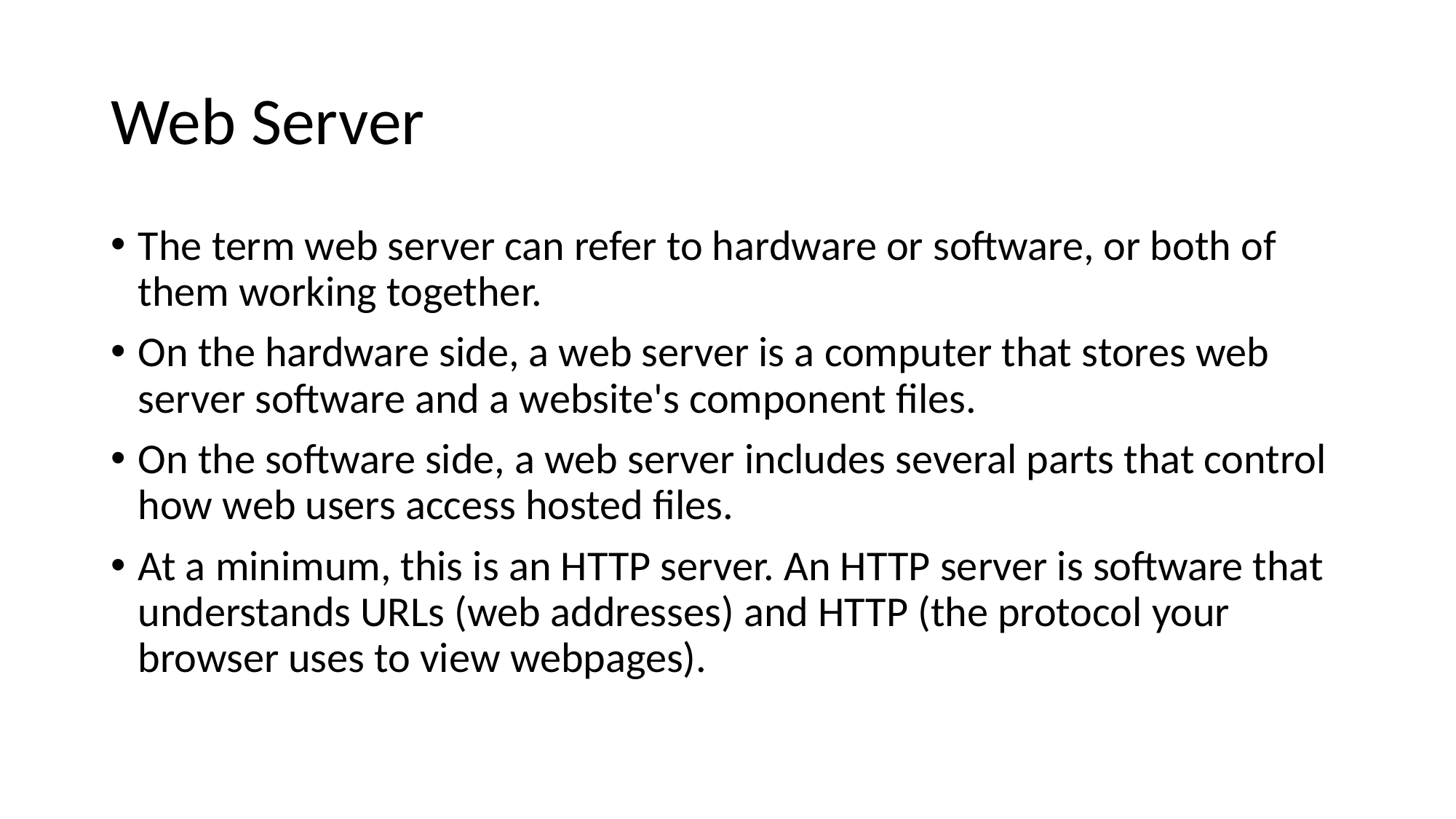

# Web Server
The term web server can refer to hardware or software, or both of them working together.
On the hardware side, a web server is a computer that stores web server software and a website's component files.
On the software side, a web server includes several parts that control how web users access hosted files.
At a minimum, this is an HTTP server. An HTTP server is software that understands URLs (web addresses) and HTTP (the protocol your browser uses to view webpages).